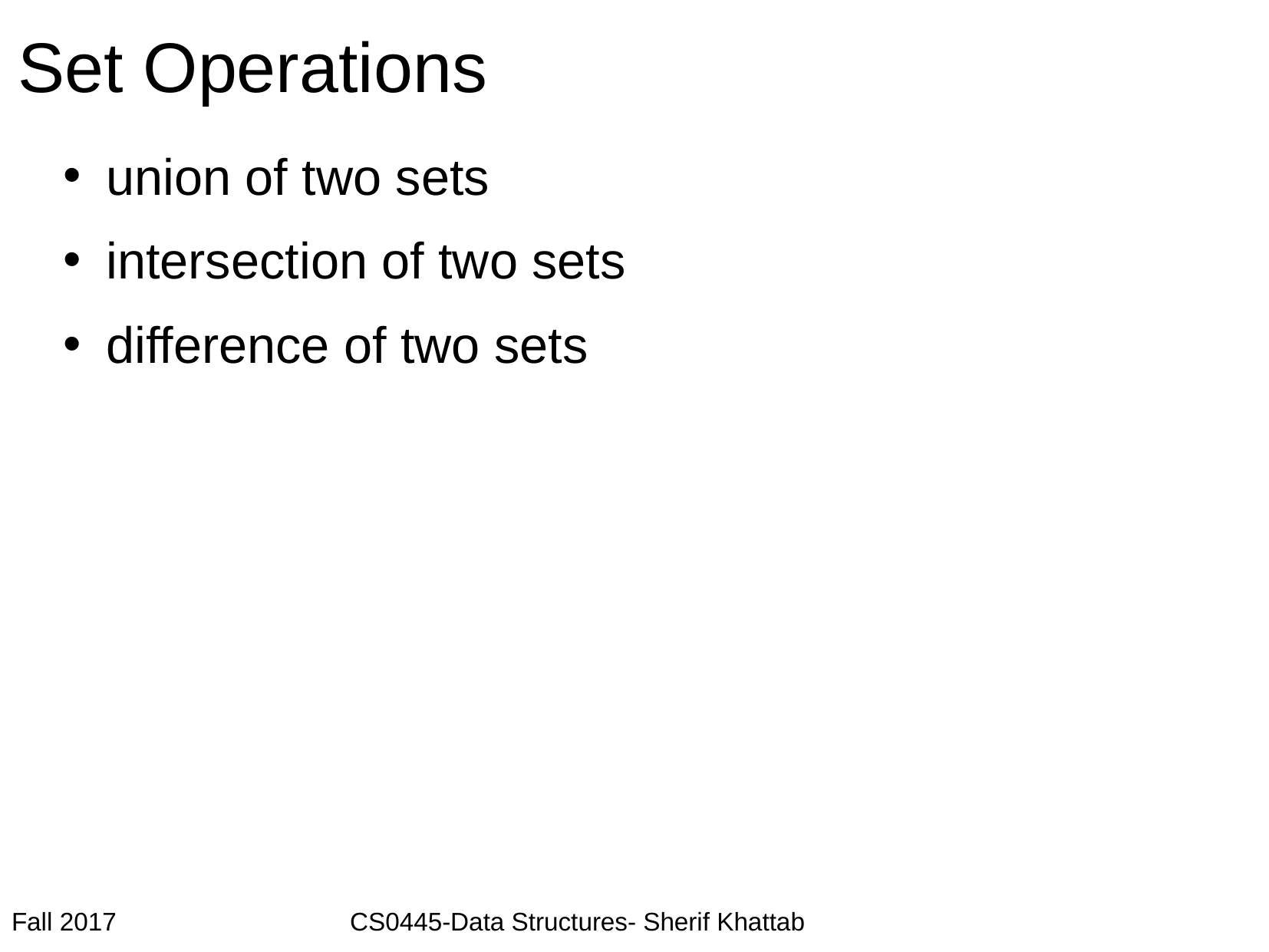

# Set Operations
union of two sets
intersection of two sets
difference of two sets

Fall 2017                                 CS0445-Data Structures- Sherif Khattab
Fall 2017
5
CS0008 – Intro to Programming using Python – Sherif Khattab